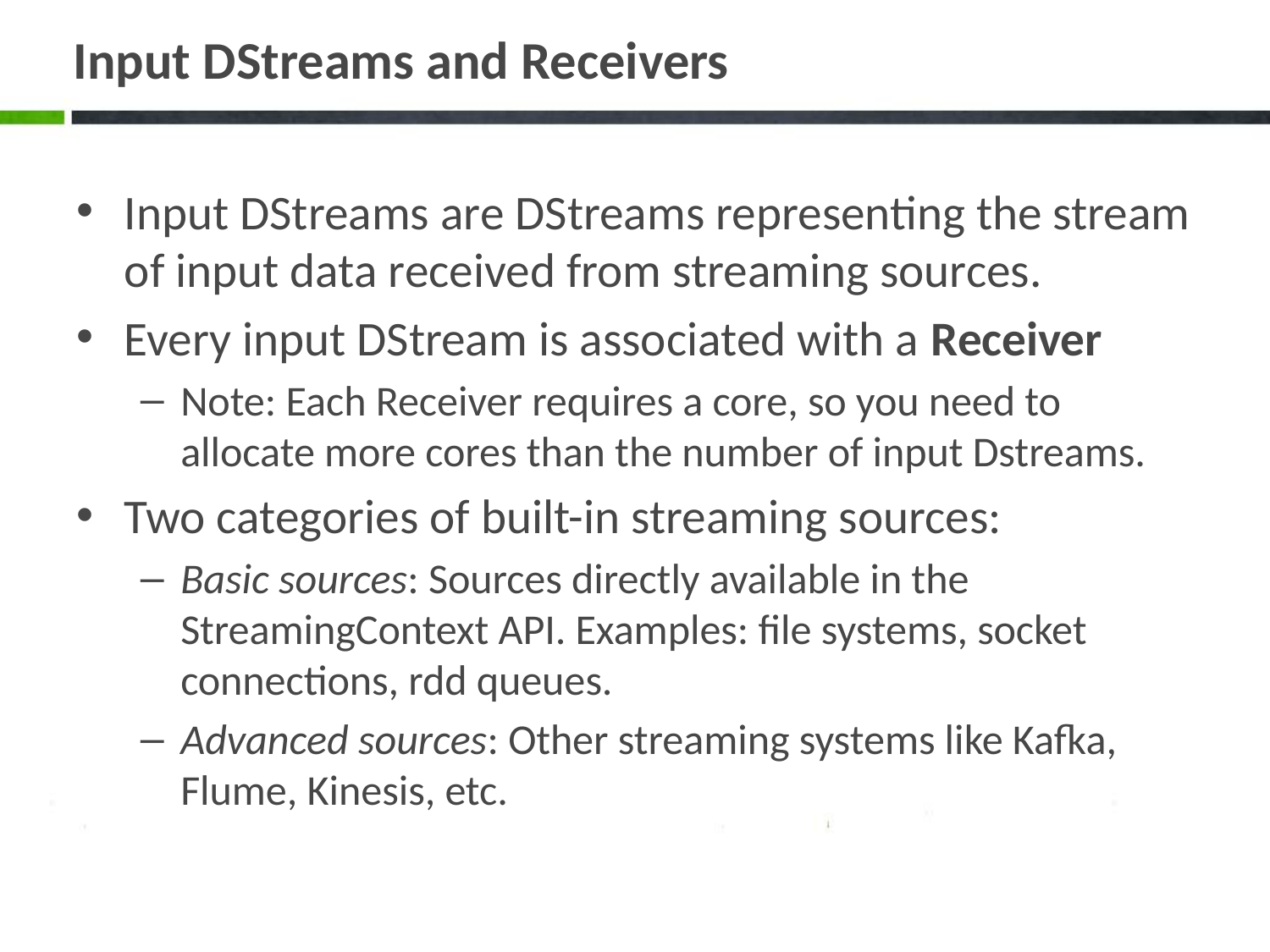

# Input DStreams and Receivers
Input DStreams are DStreams representing the stream of input data received from streaming sources.
Every input DStream is associated with a Receiver
Note: Each Receiver requires a core, so you need to allocate more cores than the number of input Dstreams.
Two categories of built-in streaming sources:
Basic sources: Sources directly available in the StreamingContext API. Examples: file systems, socket connections, rdd queues.
Advanced sources: Other streaming systems like Kafka, Flume, Kinesis, etc.